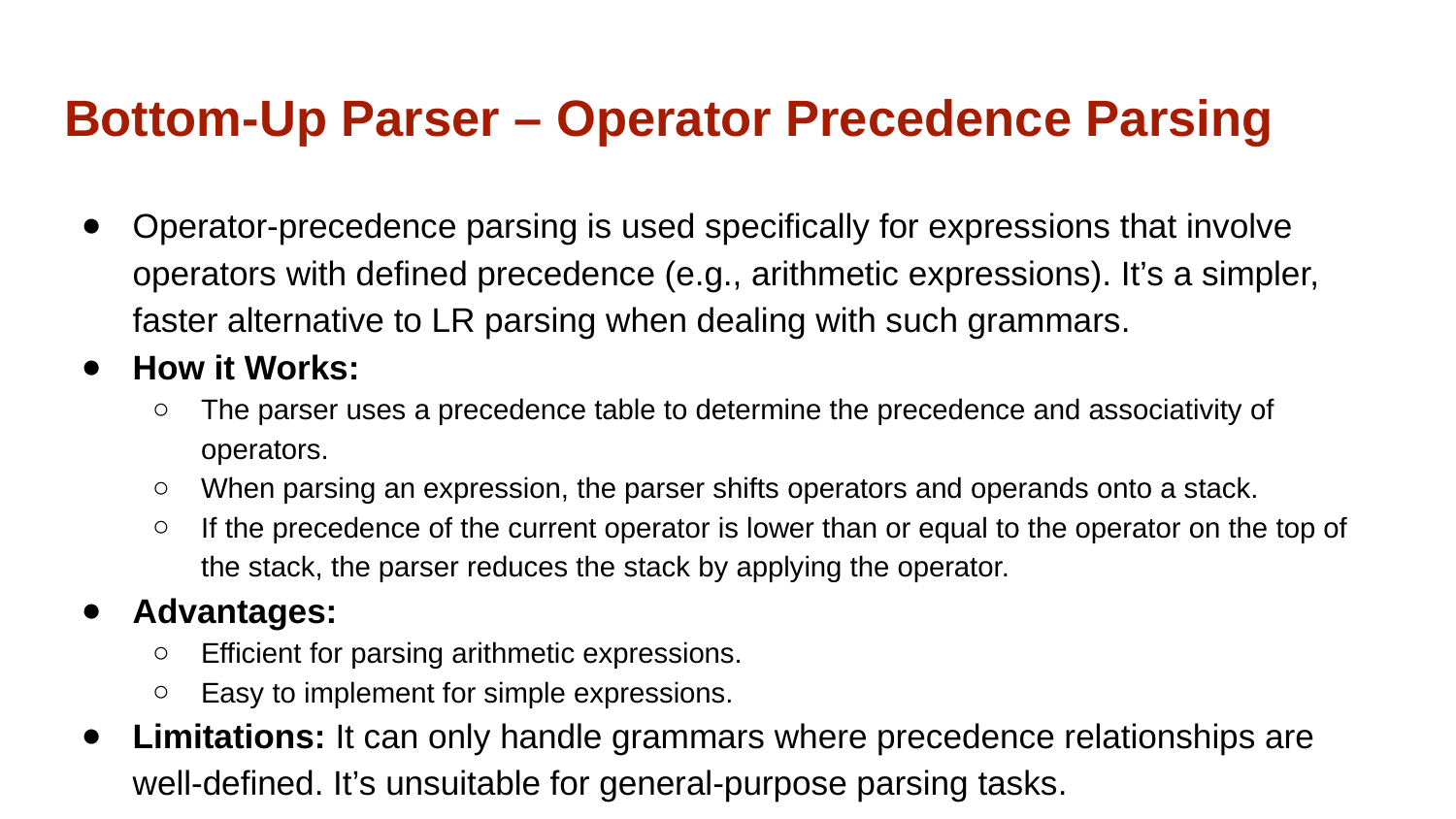

# Bottom-Up Parser – Operator Precedence Parsing
Operator-precedence parsing is used specifically for expressions that involve operators with defined precedence (e.g., arithmetic expressions). It’s a simpler, faster alternative to LR parsing when dealing with such grammars.
How it Works:
The parser uses a precedence table to determine the precedence and associativity of operators.
When parsing an expression, the parser shifts operators and operands onto a stack.
If the precedence of the current operator is lower than or equal to the operator on the top of the stack, the parser reduces the stack by applying the operator.
Advantages:
Efficient for parsing arithmetic expressions.
Easy to implement for simple expressions.
Limitations: It can only handle grammars where precedence relationships are well-defined. It’s unsuitable for general-purpose parsing tasks.